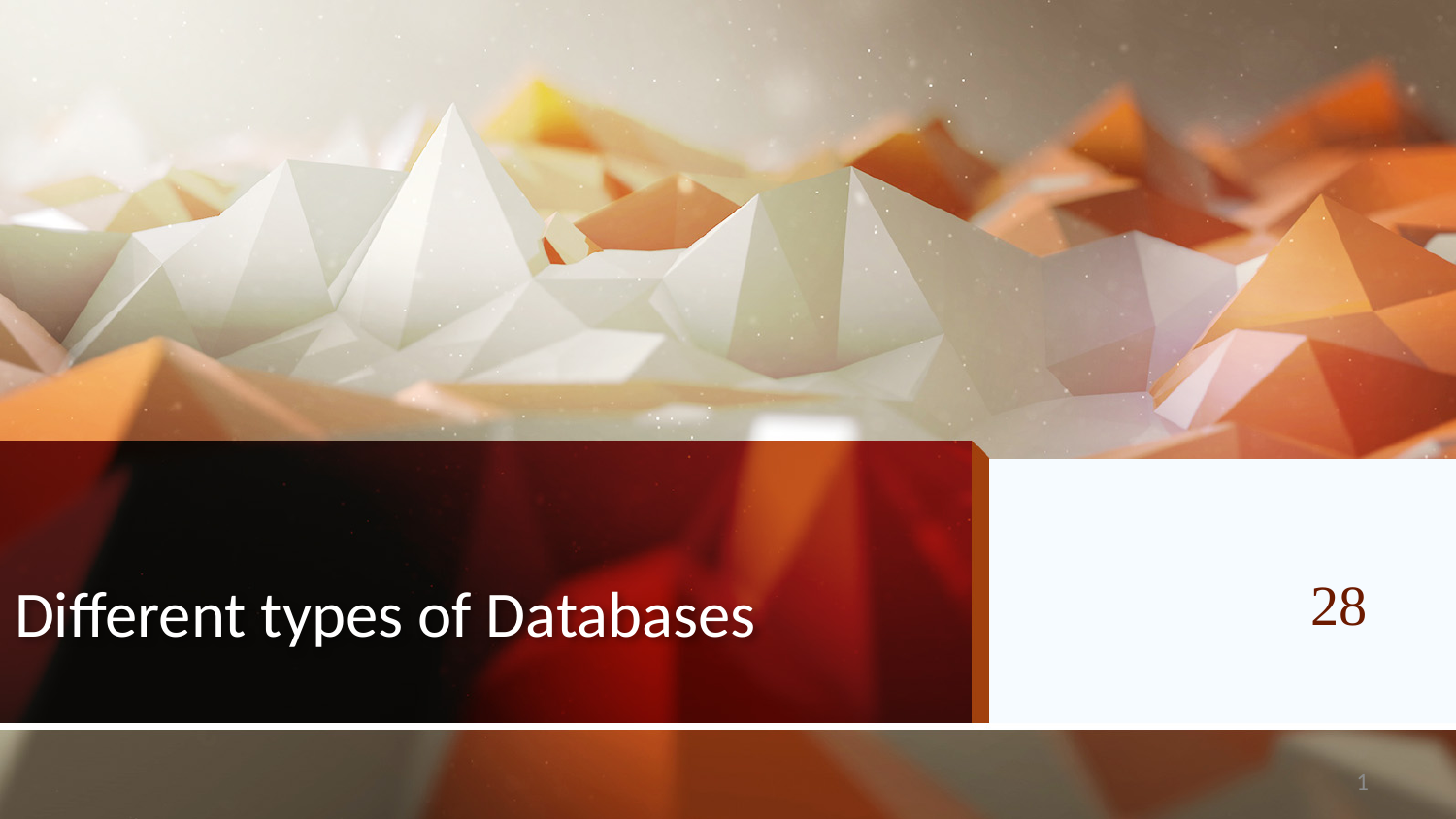

# Different types of Databases

28
1